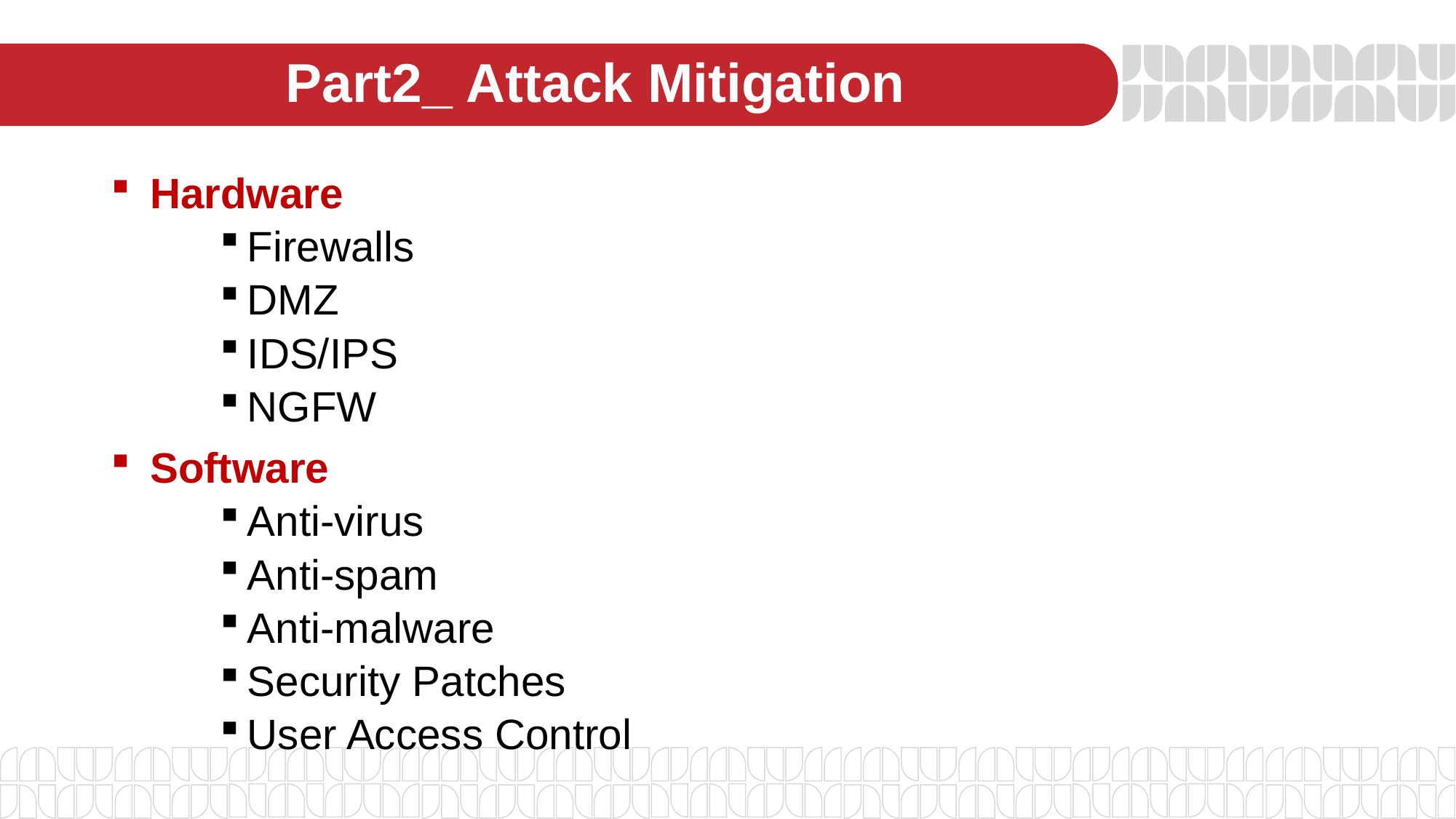

# Part2_ Attack Mitigation
 Hardware
Firewalls
DMZ
IDS/IPS
NGFW
 Software
Anti-virus
Anti-spam
Anti-malware
Security Patches
User Access Control